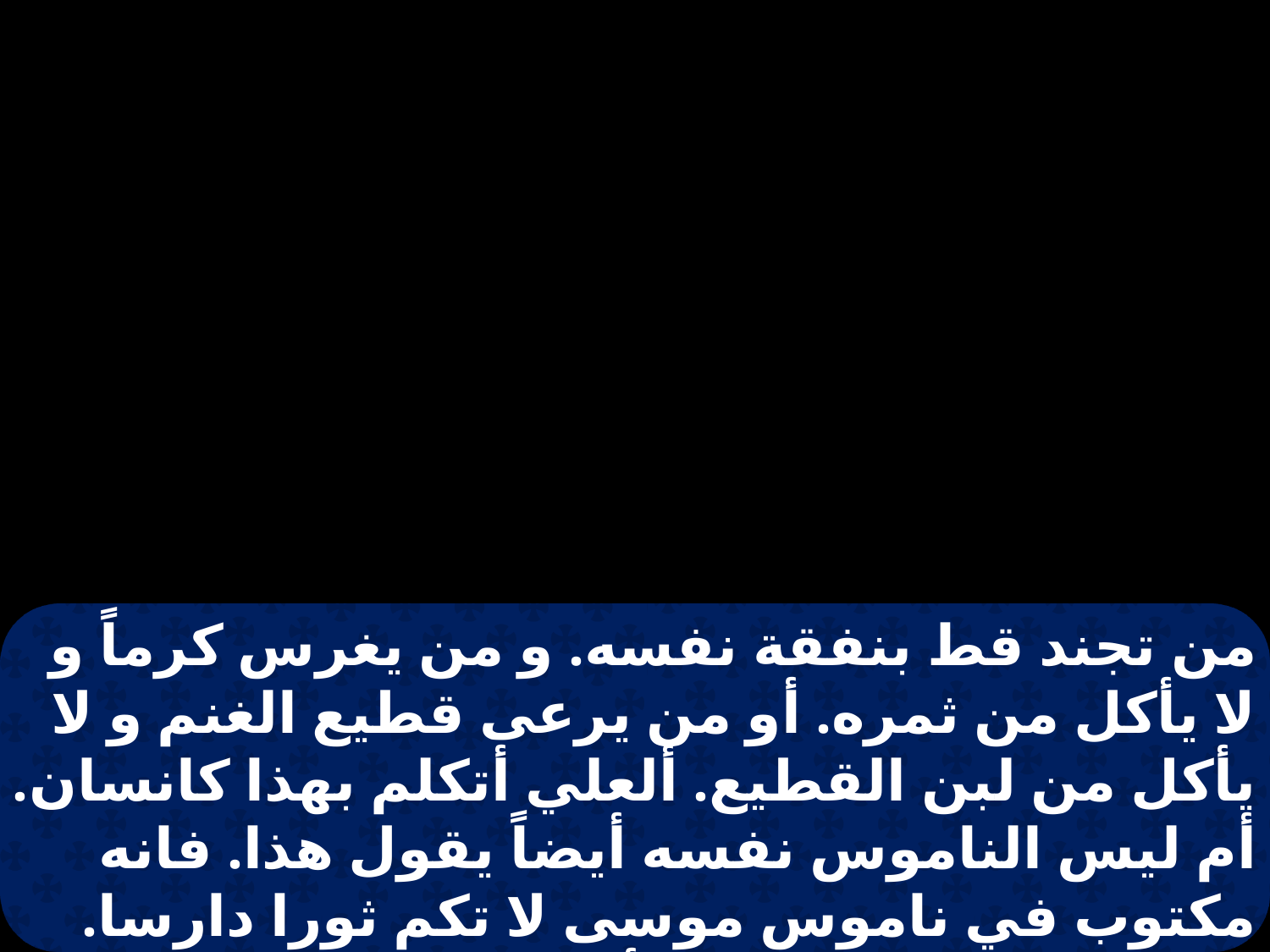

من تجند قط بنفقة نفسه. و من يغرس كرماً و لا يأكل من ثمره. أو من يرعى قطيع الغنم و لا يأكل من لبن القطيع. ألعلي أتكلم بهذا كانسان. أم ليس الناموس نفسه أيضاً يقول هذا. فانه مكتوب في ناموس موسى لا تكم ثورا دارسا. العل الله تهمه الثيران. أم يقول مطلقا من أجلنا. لأنه مكتوب من أجلنا.